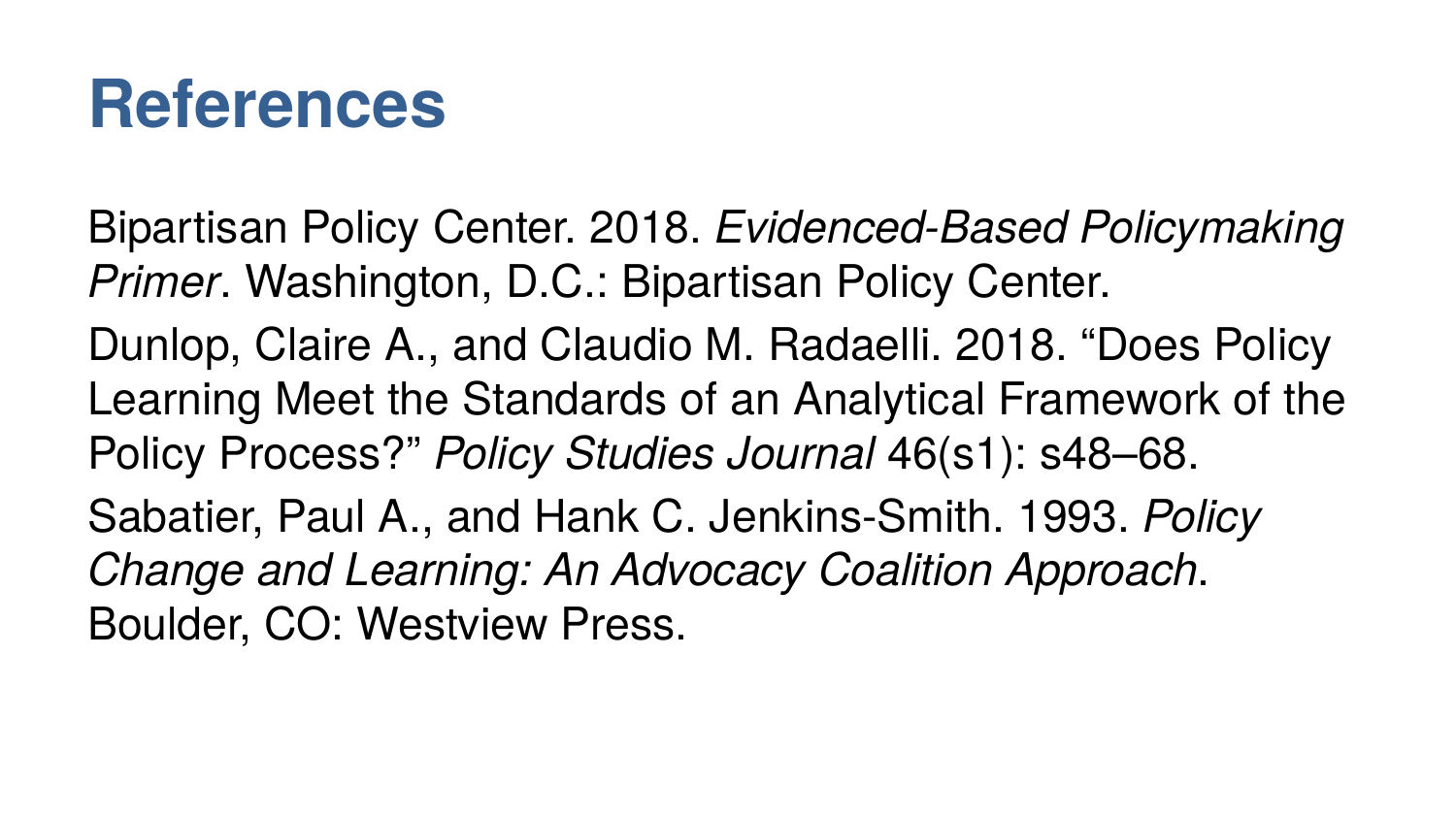

# References
Bipartisan Policy Center. 2018. Evidenced-Based Policymaking Primer. Washington, D.C.: Bipartisan Policy Center.
Dunlop, Claire A., and Claudio M. Radaelli. 2018. “Does Policy Learning Meet the Standards of an Analytical Framework of the Policy Process?” Policy Studies Journal 46(s1): s48–68.
Sabatier, Paul A., and Hank C. Jenkins-Smith. 1993. Policy Change and Learning: An Advocacy Coalition Approach. Boulder, CO: Westview Press.